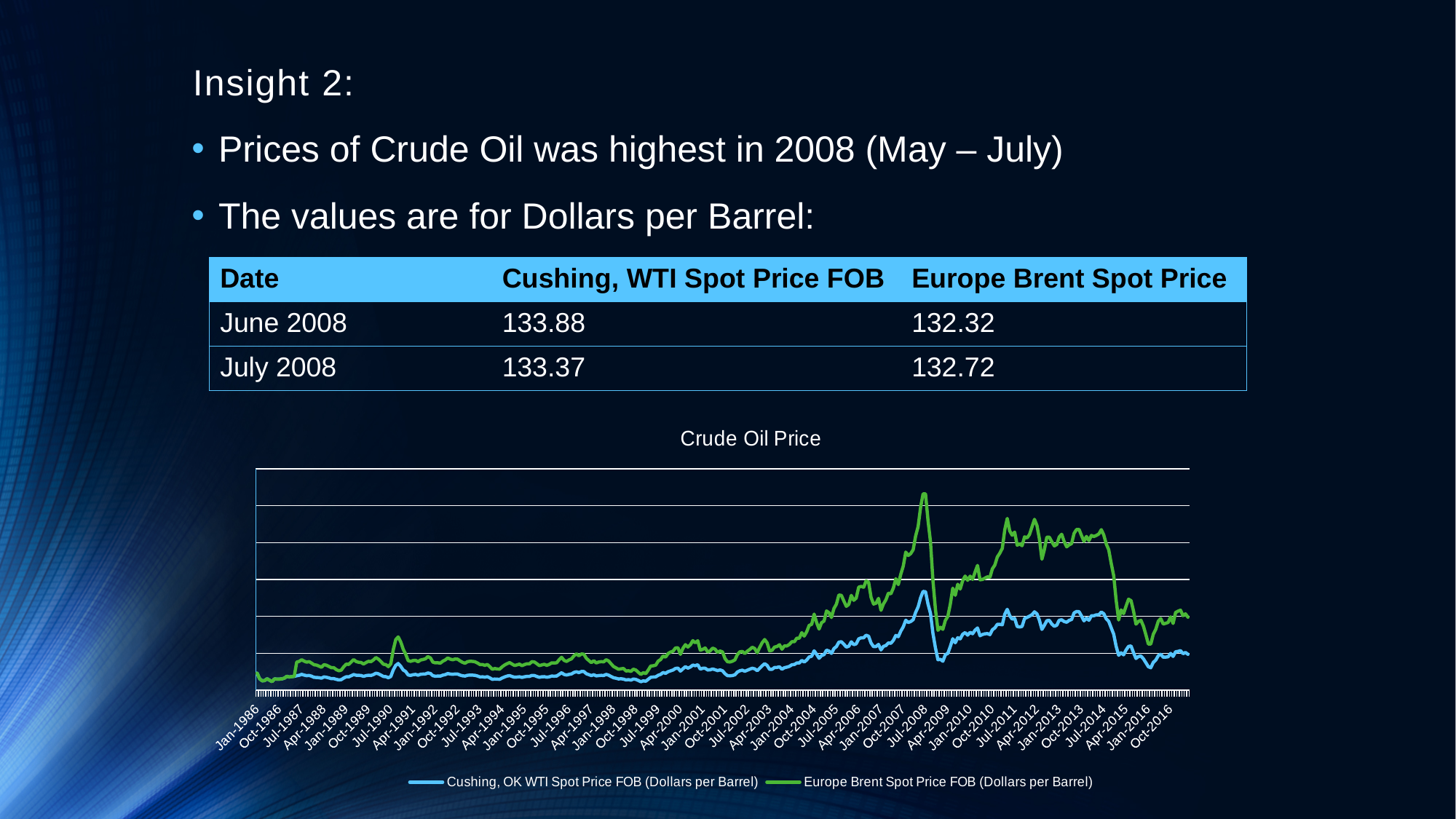

# Insight 2:
Prices of Crude Oil was highest in 2008 (May – July)
The values are for Dollars per Barrel:

| Date | Cushing, WTI Spot Price FOB | Europe Brent Spot Price |
| --- | --- | --- |
| June 2008 | 133.88 | 132.32 |
| July 2008 | 133.37 | 132.72 |

### Chart: Crude Oil Price

| Category | Cushing, OK WTI Spot Price FOB (Dollars per Barrel) | Europe Brent Spot Price FOB (Dollars per Barrel) |
|---|---|---|
| 31427 | 22.93 | 0.0 |
| 31458 | 15.46 | 0.0 |
| 31486 | 12.61 | 0.0 |
| 31517 | 12.84 | 0.0 |
| 31547 | 15.38 | 0.0 |
| 31578 | 13.43 | 0.0 |
| 31608 | 11.59 | 0.0 |
| 31639 | 15.1 | 0.0 |
| 31670 | 14.87 | 0.0 |
| 31700 | 14.9 | 0.0 |
| 31731 | 15.22 | 0.0 |
| 31761 | 16.11 | 0.0 |
| 31792 | 18.65 | 0.0 |
| 31823 | 17.75 | 0.0 |
| 31851 | 18.3 | 0.0 |
| 31882 | 18.68 | 0.0 |
| 31912 | 19.44 | 18.58 |
| 31943 | 20.07 | 18.86 |
| 31973 | 21.34 | 19.86 |
| 32004 | 20.31 | 18.98 |
| 32035 | 19.53 | 18.31 |
| 32065 | 19.86 | 18.76 |
| 32096 | 18.85 | 17.78 |
| 32126 | 17.28 | 17.05 |
| 32157 | 17.13 | 16.75 |
| 32188 | 16.8 | 15.73 |
| 32217 | 16.2 | 14.73 |
| 32248 | 17.86 | 16.6 |
| 32278 | 17.42 | 16.31 |
| 32309 | 16.53 | 15.54 |
| 32339 | 15.5 | 14.91 |
| 32370 | 15.52 | 14.89 |
| 32401 | 14.54 | 13.18 |
| 32431 | 13.77 | 12.41 |
| 32462 | 14.14 | 13.02 |
| 32492 | 16.38 | 15.31 |
| 32523 | 18.02 | 17.17 |
| 32554 | 17.94 | 16.89 |
| 32582 | 19.48 | 18.7 |
| 32613 | 21.07 | 20.32 |
| 32643 | 20.12 | 18.63 |
| 32674 | 20.05 | 17.67 |
| 32704 | 19.78 | 17.62 |
| 32735 | 18.58 | 16.77 |
| 32766 | 19.59 | 17.77 |
| 32796 | 20.1 | 18.91 |
| 32827 | 19.86 | 18.73 |
| 32857 | 21.1 | 19.84 |
| 32888 | 22.86 | 21.25 |
| 32919 | 22.11 | 19.81 |
| 32947 | 20.39 | 18.39 |
| 32978 | 18.43 | 16.61 |
| 33008 | 18.2 | 16.35 |
| 33039 | 16.7 | 15.1 |
| 33069 | 18.45 | 17.17 |
| 33100 | 27.31 | 27.17 |
| 33131 | 33.51 | 34.9 |
| 33161 | 36.04 | 36.02 |
| 33192 | 32.33 | 33.07 |
| 33222 | 27.28 | 28.27 |
| 33253 | 25.23 | 23.57 |
| 33284 | 20.48 | 19.54 |
| 33312 | 19.9 | 19.08 |
| 33343 | 20.83 | 19.18 |
| 33373 | 21.23 | 19.19 |
| 33404 | 20.19 | 18.17 |
| 33434 | 21.4 | 19.4 |
| 33465 | 21.69 | 19.77 |
| 33496 | 21.89 | 20.5 |
| 33526 | 23.23 | 22.21 |
| 33557 | 22.46 | 21.11 |
| 33587 | 19.5 | 18.41 |
| 33618 | 18.79 | 18.16 |
| 33649 | 19.01 | 18.05 |
| 33678 | 18.92 | 17.63 |
| 33709 | 20.23 | 18.92 |
| 33739 | 20.98 | 19.89 |
| 33770 | 22.39 | 21.16 |
| 33800 | 21.78 | 20.24 |
| 33831 | 21.34 | 19.74 |
| 33862 | 21.88 | 20.27 |
| 33892 | 21.69 | 20.26 |
| 33923 | 20.34 | 19.21 |
| 33953 | 19.41 | 18.14 |
| 33984 | 19.03 | 17.39 |
| 34015 | 20.09 | 18.47 |
| 34043 | 20.32 | 18.79 |
| 34074 | 20.25 | 18.67 |
| 34104 | 19.95 | 18.51 |
| 34135 | 19.09 | 17.65 |
| 34165 | 17.89 | 16.78 |
| 34196 | 18.01 | 16.7 |
| 34227 | 17.5 | 16.01 |
| 34257 | 18.15 | 16.61 |
| 34288 | 16.61 | 15.2 |
| 34318 | 14.52 | 13.73 |
| 34349 | 15.03 | 14.29 |
| 34380 | 14.78 | 13.8 |
| 34408 | 14.68 | 13.82 |
| 34439 | 16.42 | 15.23 |
| 34469 | 17.89 | 16.19 |
| 34500 | 19.06 | 16.76 |
| 34530 | 19.66 | 17.6 |
| 34561 | 18.38 | 16.89 |
| 34592 | 17.45 | 15.9 |
| 34622 | 17.72 | 16.49 |
| 34653 | 18.07 | 17.19 |
| 34683 | 17.16 | 15.93 |
| 34714 | 18.04 | 16.55 |
| 34745 | 18.57 | 17.11 |
| 34773 | 18.54 | 17.01 |
| 34804 | 19.9 | 18.65 |
| 34834 | 19.74 | 18.35 |
| 34865 | 18.45 | 17.31 |
| 34895 | 17.33 | 15.85 |
| 34926 | 18.02 | 16.1 |
| 34957 | 18.23 | 16.7 |
| 34987 | 17.43 | 16.11 |
| 35018 | 17.99 | 16.86 |
| 35048 | 19.03 | 17.93 |
| 35079 | 18.86 | 17.85 |
| 35110 | 19.09 | 18.0 |
| 35139 | 21.33 | 19.85 |
| 35170 | 23.5 | 20.9 |
| 35200 | 21.17 | 19.15 |
| 35231 | 20.42 | 18.46 |
| 35261 | 21.3 | 19.57 |
| 35292 | 21.9 | 20.51 |
| 35323 | 23.97 | 22.63 |
| 35353 | 24.88 | 24.16 |
| 35384 | 23.71 | 22.76 |
| 35414 | 25.23 | 23.78 |
| 35445 | 25.13 | 23.54 |
| 35476 | 22.18 | 20.85 |
| 35504 | 20.97 | 19.13 |
| 35535 | 19.7 | 17.56 |
| 35565 | 20.82 | 19.02 |
| 35596 | 19.26 | 17.58 |
| 35626 | 19.66 | 18.46 |
| 35657 | 19.95 | 18.6 |
| 35688 | 19.8 | 18.46 |
| 35718 | 21.33 | 19.87 |
| 35749 | 20.19 | 19.17 |
| 35779 | 18.33 | 17.18 |
| 35810 | 16.72 | 15.19 |
| 35841 | 16.06 | 14.07 |
| 35869 | 15.12 | 13.1 |
| 35900 | 15.35 | 13.53 |
| 35930 | 14.91 | 14.36 |
| 35961 | 13.72 | 12.21 |
| 35991 | 14.17 | 12.08 |
| 36022 | 13.47 | 11.91 |
| 36053 | 15.03 | 13.34 |
| 36083 | 14.46 | 12.7 |
| 36114 | 13.0 | 11.04 |
| 36144 | 11.35 | 9.82 |
| 36175 | 12.52 | 11.11 |
| 36206 | 12.01 | 10.27 |
| 36234 | 14.68 | 12.51 |
| 36265 | 17.31 | 15.29 |
| 36295 | 17.72 | 15.23 |
| 36326 | 17.92 | 15.86 |
| 36356 | 20.1 | 19.08 |
| 36387 | 21.28 | 20.22 |
| 36418 | 23.8 | 22.54 |
| 36448 | 22.69 | 22.0 |
| 36479 | 25.0 | 24.58 |
| 36509 | 26.1 | 25.47 |
| 36540 | 27.26 | 25.51 |
| 36571 | 29.37 | 27.78 |
| 36600 | 29.84 | 27.49 |
| 36631 | 25.72 | 22.76 |
| 36661 | 28.79 | 27.74 |
| 36692 | 31.82 | 29.8 |
| 36722 | 29.7 | 28.68 |
| 36753 | 31.26 | 30.2 |
| 36784 | 33.88 | 33.14 |
| 36814 | 33.11 | 30.96 |
| 36845 | 34.42 | 32.55 |
| 36875 | 28.44 | 25.66 |
| 36906 | 29.59 | 25.62 |
| 36937 | 29.61 | 27.5 |
| 36965 | 27.25 | 24.5 |
| 36996 | 27.49 | 25.66 |
| 37026 | 28.63 | 28.31 |
| 37057 | 27.6 | 27.85 |
| 37087 | 26.43 | 24.61 |
| 37118 | 27.37 | 25.68 |
| 37149 | 26.2 | 25.62 |
| 37179 | 22.17 | 20.54 |
| 37210 | 19.64 | 18.8 |
| 37240 | 19.39 | 18.71 |
| 37271 | 19.72 | 19.42 |
| 37302 | 20.72 | 20.28 |
| 37330 | 24.53 | 23.7 |
| 37361 | 26.18 | 25.73 |
| 37391 | 27.04 | 25.35 |
| 37422 | 25.52 | 24.08 |
| 37452 | 26.97 | 25.74 |
| 37483 | 28.39 | 26.65 |
| 37514 | 29.66 | 28.4 |
| 37544 | 28.84 | 27.54 |
| 37575 | 26.35 | 24.34 |
| 37605 | 29.46 | 28.33 |
| 37636 | 32.95 | 31.18 |
| 37667 | 35.83 | 32.77 |
| 37695 | 33.51 | 30.61 |
| 37726 | 28.17 | 25.0 |
| 37756 | 28.11 | 25.86 |
| 37787 | 30.66 | 27.65 |
| 37817 | 30.76 | 28.35 |
| 37848 | 31.57 | 29.89 |
| 37879 | 28.31 | 27.11 |
| 37909 | 30.34 | 29.61 |
| 37940 | 31.11 | 28.75 |
| 37970 | 32.13 | 29.81 |
| 38001 | 34.31 | 31.28 |
| 38032 | 34.69 | 30.86 |
| 38061 | 36.74 | 33.63 |
| 38092 | 36.75 | 33.59 |
| 38122 | 40.28 | 37.57 |
| 38153 | 38.03 | 35.18 |
| 38183 | 40.78 | 38.22 |
| 38214 | 44.9 | 42.74 |
| 38245 | 45.94 | 43.2 |
| 38275 | 53.28 | 49.78 |
| 38306 | 48.47 | 43.11 |
| 38336 | 43.15 | 39.6 |
| 38367 | 46.84 | 44.51 |
| 38398 | 48.15 | 45.48 |
| 38426 | 54.19 | 53.1 |
| 38457 | 52.98 | 51.88 |
| 38487 | 49.83 | 48.65 |
| 38518 | 56.35 | 54.35 |
| 38548 | 59.0 | 57.52 |
| 38579 | 64.99 | 63.98 |
| 38610 | 65.59 | 62.91 |
| 38640 | 62.26 | 58.54 |
| 38671 | 58.32 | 55.24 |
| 38701 | 59.41 | 56.86 |
| 38732 | 65.49 | 62.99 |
| 38763 | 61.63 | 60.21 |
| 38791 | 62.69 | 62.06 |
| 38822 | 69.44 | 70.26 |
| 38852 | 70.84 | 69.78 |
| 38883 | 70.95 | 68.56 |
| 38913 | 74.41 | 73.67 |
| 38944 | 73.04 | 73.23 |
| 38975 | 63.8 | 61.96 |
| 39005 | 58.89 | 57.81 |
| 39036 | 59.08 | 58.76 |
| 39066 | 61.96 | 62.47 |
| 39097 | 54.51 | 53.68 |
| 39128 | 59.28 | 57.56 |
| 39156 | 60.44 | 62.05 |
| 39187 | 63.98 | 67.49 |
| 39217 | 63.46 | 67.21 |
| 39248 | 67.49 | 71.05 |
| 39278 | 74.12 | 76.93 |
| 39309 | 72.36 | 70.76 |
| 39340 | 79.92 | 77.17 |
| 39370 | 85.8 | 82.34 |
| 39401 | 94.77 | 92.41 |
| 39431 | 91.69 | 90.93 |
| 39462 | 92.97 | 92.18 |
| 39493 | 95.39 | 94.99 |
| 39522 | 105.45 | 103.64 |
| 39553 | 112.58 | 109.07 |
| 39583 | 125.4 | 122.8 |
| 39614 | 133.88 | 132.32 |
| 39644 | 133.37 | 132.72 |
| 39675 | 116.67 | 113.24 |
| 39706 | 104.11 | 97.23 |
| 39736 | 76.61 | 71.58 |
| 39767 | 57.31 | 52.45 |
| 39797 | 41.12 | 39.95 |
| 39828 | 41.71 | 43.44 |
| 39859 | 39.09 | 43.32 |
| 39887 | 47.94 | 46.54 |
| 39918 | 49.65 | 50.18 |
| 39948 | 59.03 | 57.3 |
| 39979 | 69.64 | 68.61 |
| 40009 | 64.15 | 64.44 |
| 40040 | 71.05 | 72.51 |
| 40071 | 69.41 | 67.65 |
| 40101 | 75.72 | 72.77 |
| 40132 | 77.99 | 76.66 |
| 40162 | 74.47 | 74.46 |
| 40193 | 78.33 | 76.17 |
| 40224 | 76.39 | 73.75 |
| 40252 | 81.2 | 78.83 |
| 40283 | 84.29 | 84.82 |
| 40313 | 73.74 | 75.95 |
| 40344 | 75.34 | 74.76 |
| 40374 | 76.32 | 75.58 |
| 40405 | 76.6 | 77.04 |
| 40436 | 75.24 | 77.84 |
| 40466 | 81.89 | 82.67 |
| 40497 | 84.25 | 85.28 |
| 40527 | 89.15 | 91.45 |
| 40558 | 89.17 | 96.52 |
| 40589 | 88.58 | 103.72 |
| 40617 | 102.86 | 114.64 |
| 40648 | 109.53 | 123.26 |
| 40678 | 100.9 | 114.99 |
| 40709 | 96.26 | 113.83 |
| 40739 | 97.3 | 116.97 |
| 40770 | 86.33 | 110.22 |
| 40801 | 85.52 | 112.83 |
| 40831 | 86.32 | 109.55 |
| 40862 | 97.16 | 110.77 |
| 40892 | 98.56 | 107.87 |
| 40923 | 100.27 | 110.69 |
| 40954 | 102.2 | 119.33 |
| 40983 | 106.16 | 125.45 |
| 41014 | 103.32 | 119.75 |
| 41044 | 94.66 | 110.34 |
| 41075 | 82.3 | 95.16 |
| 41105 | 87.9 | 102.62 |
| 41136 | 94.13 | 113.36 |
| 41167 | 94.51 | 112.86 |
| 41197 | 89.49 | 111.71 |
| 41228 | 86.53 | 109.06 |
| 41258 | 87.86 | 109.49 |
| 41289 | 94.76 | 112.96 |
| 41320 | 95.31 | 116.05 |
| 41348 | 92.94 | 108.47 |
| 41379 | 92.02 | 102.25 |
| 41409 | 94.51 | 102.56 |
| 41440 | 95.77 | 102.92 |
| 41470 | 104.67 | 107.93 |
| 41501 | 106.57 | 111.28 |
| 41532 | 106.29 | 111.6 |
| 41562 | 100.54 | 109.08 |
| 41593 | 93.86 | 107.79 |
| 41623 | 97.63 | 110.76 |
| 41654 | 94.62 | 108.12 |
| 41685 | 100.82 | 108.9 |
| 41713 | 100.8 | 107.48 |
| 41744 | 102.07 | 107.76 |
| 41774 | 102.18 | 109.54 |
| 41805 | 105.79 | 111.8 |
| 41835 | 103.59 | 106.77 |
| 41866 | 96.54 | 101.61 |
| 41897 | 93.21 | 97.09 |
| 41927 | 84.4 | 87.43 |
| 41958 | 75.79 | 79.44 |
| 41988 | 59.29 | 62.34 |
| 42019 | 47.22 | 47.76 |
| 42050 | 50.58 | 58.1 |
| 42078 | 47.82 | 55.89 |
| 42109 | 54.45 | 59.52 |
| 42139 | 59.27 | 64.08 |
| 42170 | 59.82 | 61.48 |
| 42200 | 50.9 | 56.56 |
| 42231 | 42.87 | 46.52 |
| 42262 | 45.48 | 47.62 |
| 42292 | 46.22 | 48.43 |
| 42323 | 42.44 | 44.27 |
| 42353 | 37.19 | 38.01 |
| 42384 | 31.68 | 30.7 |
| 42415 | 30.32 | 32.18 |
| 42444 | 37.55 | 38.21 |
| 42475 | 40.75 | 41.58 |
| 42505 | 46.71 | 46.74 |
| 42536 | 48.76 | 48.25 |
| 42566 | 44.65 | 44.95 |
| 42597 | 44.72 | 45.84 |
| 42628 | 45.18 | 46.57 |
| 42658 | 49.78 | 49.52 |
| 42689 | 45.66 | 44.73 |
| 42719 | 51.97 | 53.29 |
| 42750 | 52.5 | 54.58 |
| 42781 | 53.47 | 54.87 |
| 42809 | 49.33 | 51.59 |
| 42840 | 51.06 | 52.31 |
| 42870 | 48.48 | 50.33 |